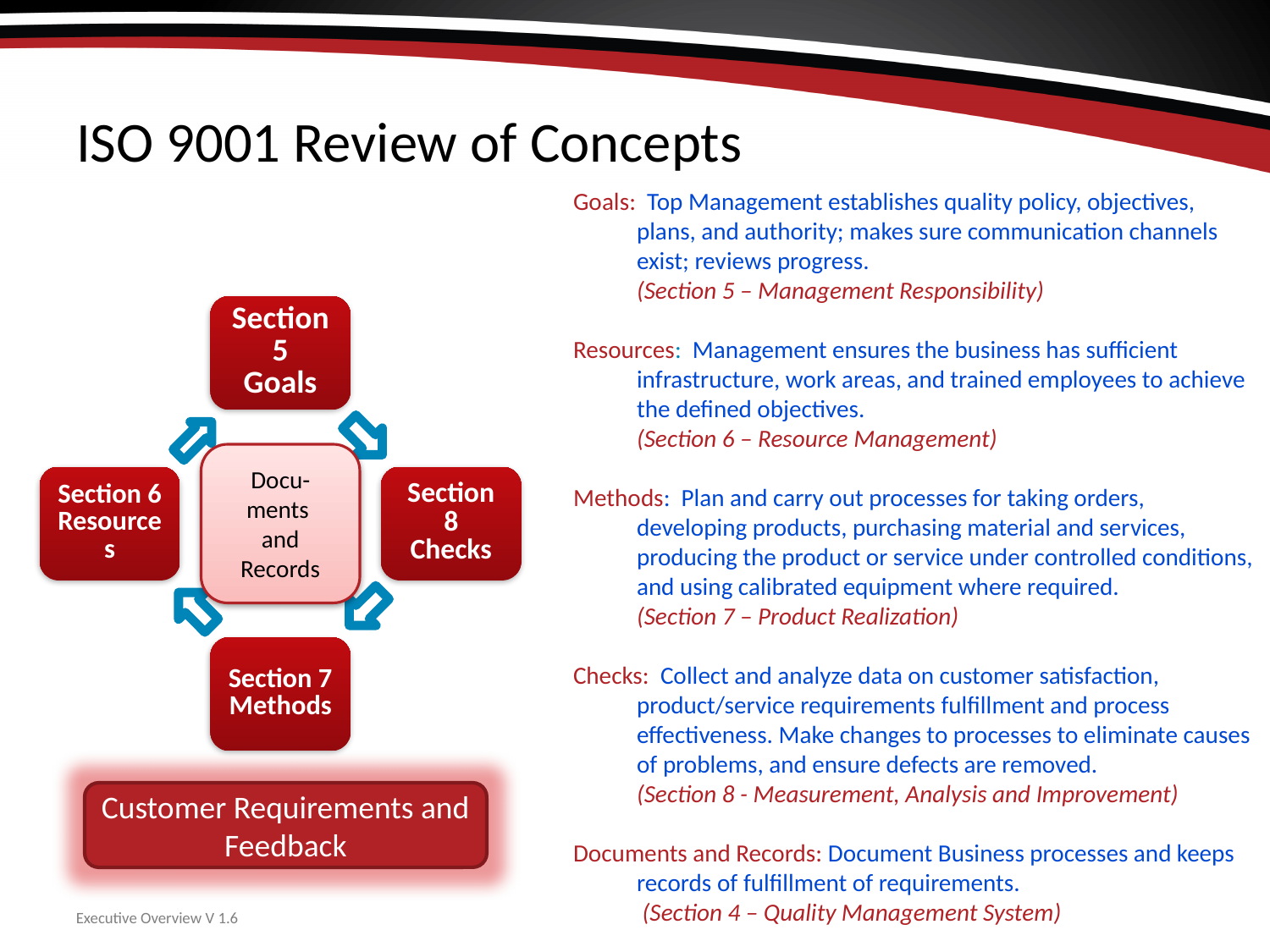

# ISO 9001 Review of Concepts
Goals:  Top Management establishes quality policy, objectives, plans, and authority; makes sure communication channels exist; reviews progress.
(Section 5 – Management Responsibility)
Resources:  Management ensures the business has sufficient infrastructure, work areas, and trained employees to achieve the defined objectives.
(Section 6 – Resource Management)
Methods:  Plan and carry out processes for taking orders, developing products, purchasing material and services, producing the product or service under controlled conditions, and using calibrated equipment where required.
(Section 7 – Product Realization)
Checks:  Collect and analyze data on customer satisfaction, product/service requirements fulfillment and process effectiveness. Make changes to processes to eliminate causes of problems, and ensure defects are removed.
(Section 8 - Measurement, Analysis and Improvement)
Documents and Records: Document Business processes and keeps records of fulfillment of requirements.
 (Section 4 – Quality Management System)
Section 5
Goals
Section 8
Checks
Section 7 Methods
Section 6 Resources
Docu-ments
and Records
Customer Requirements and Feedback